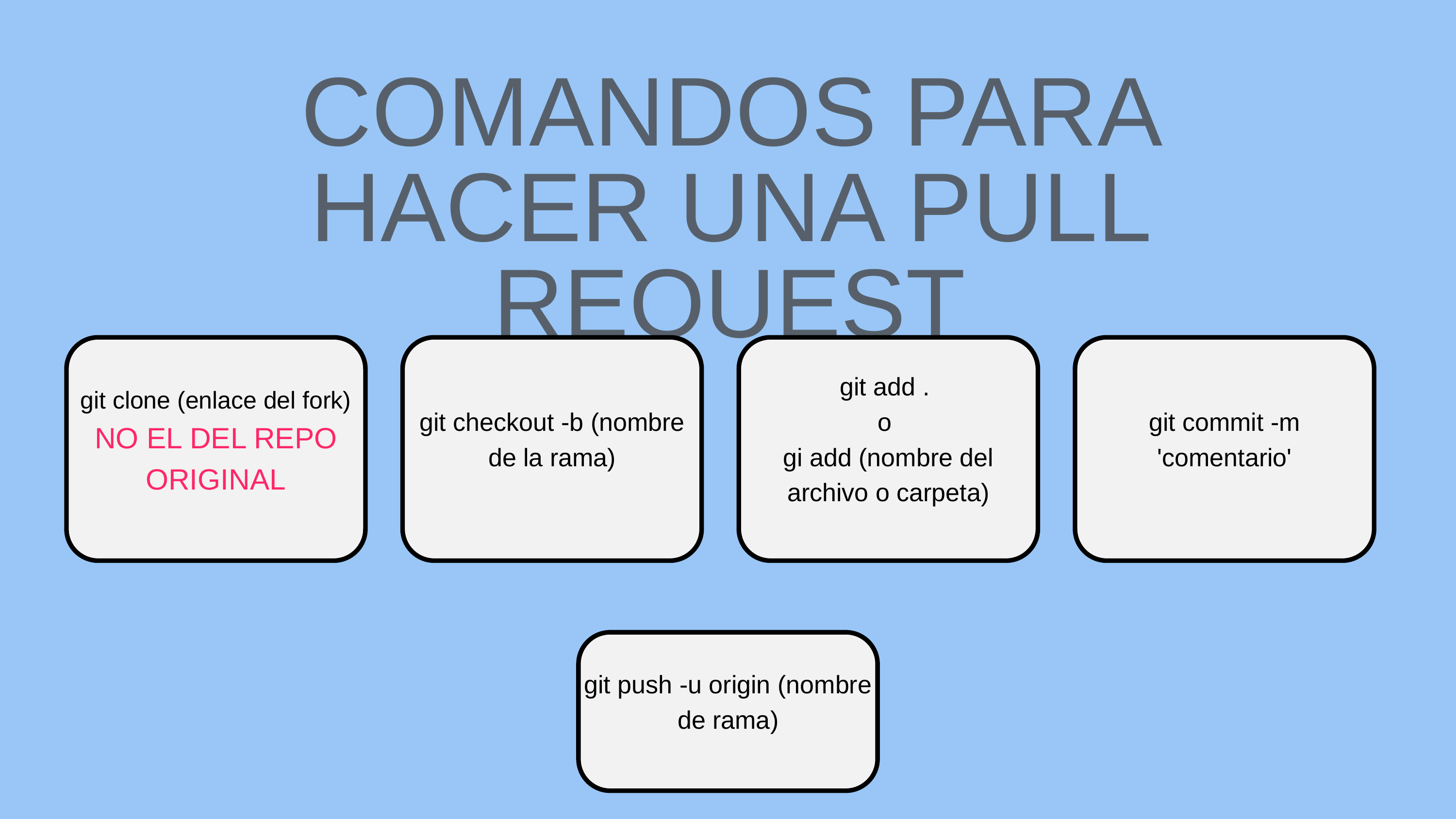

COMANDOS PARA HACER UNA PULL REQUEST

git clone (enlace del fork)
NO EL DEL REPO ORIGINAL

git checkout -b (nombre de la rama)

git add .
o
gi add (nombre del archivo o carpeta)

git commit -m 'comentario'

git push -u origin (nombre de rama)